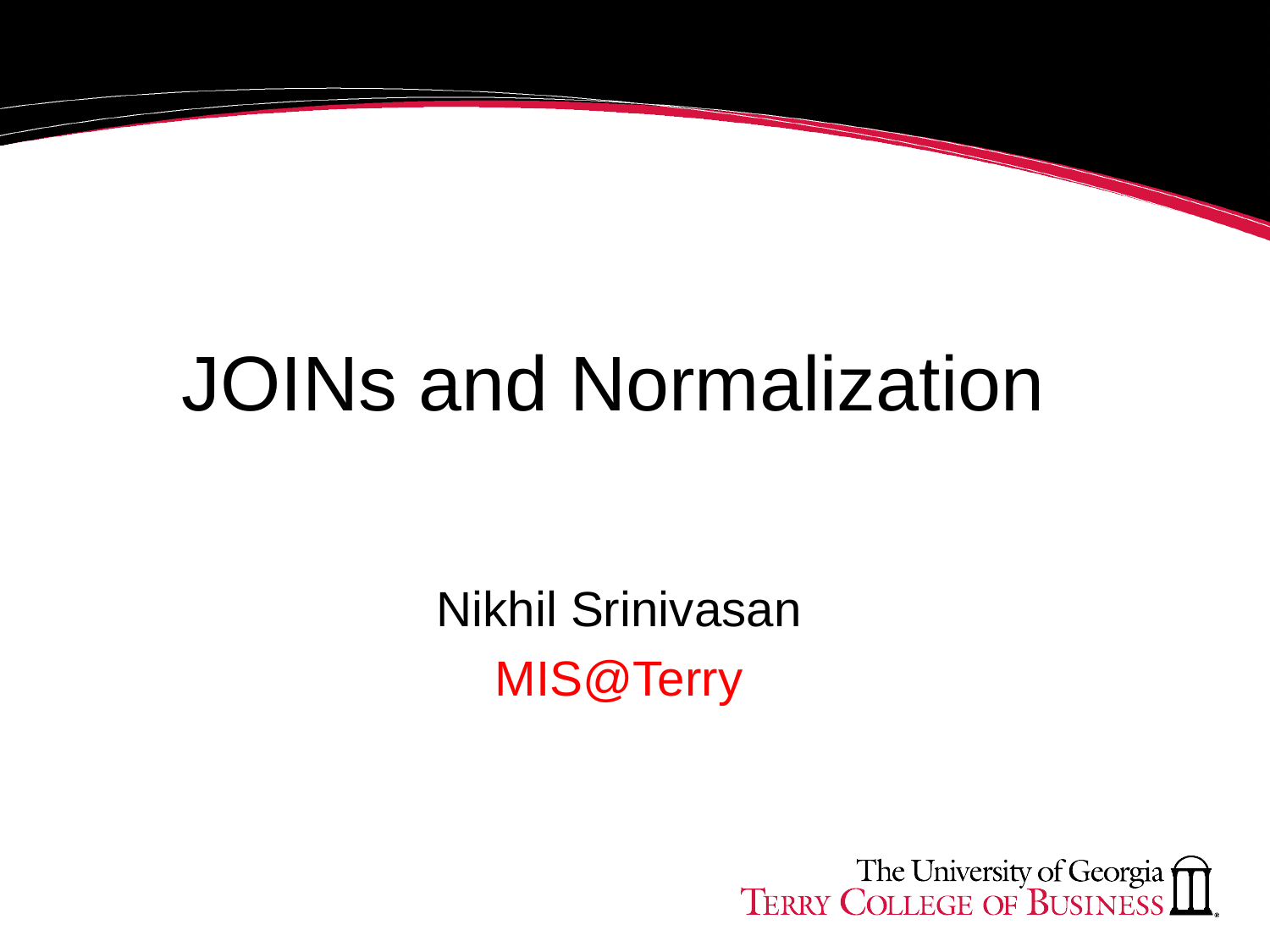

# JOINs and Normalization
Nikhil Srinivasan
MIS@Terry